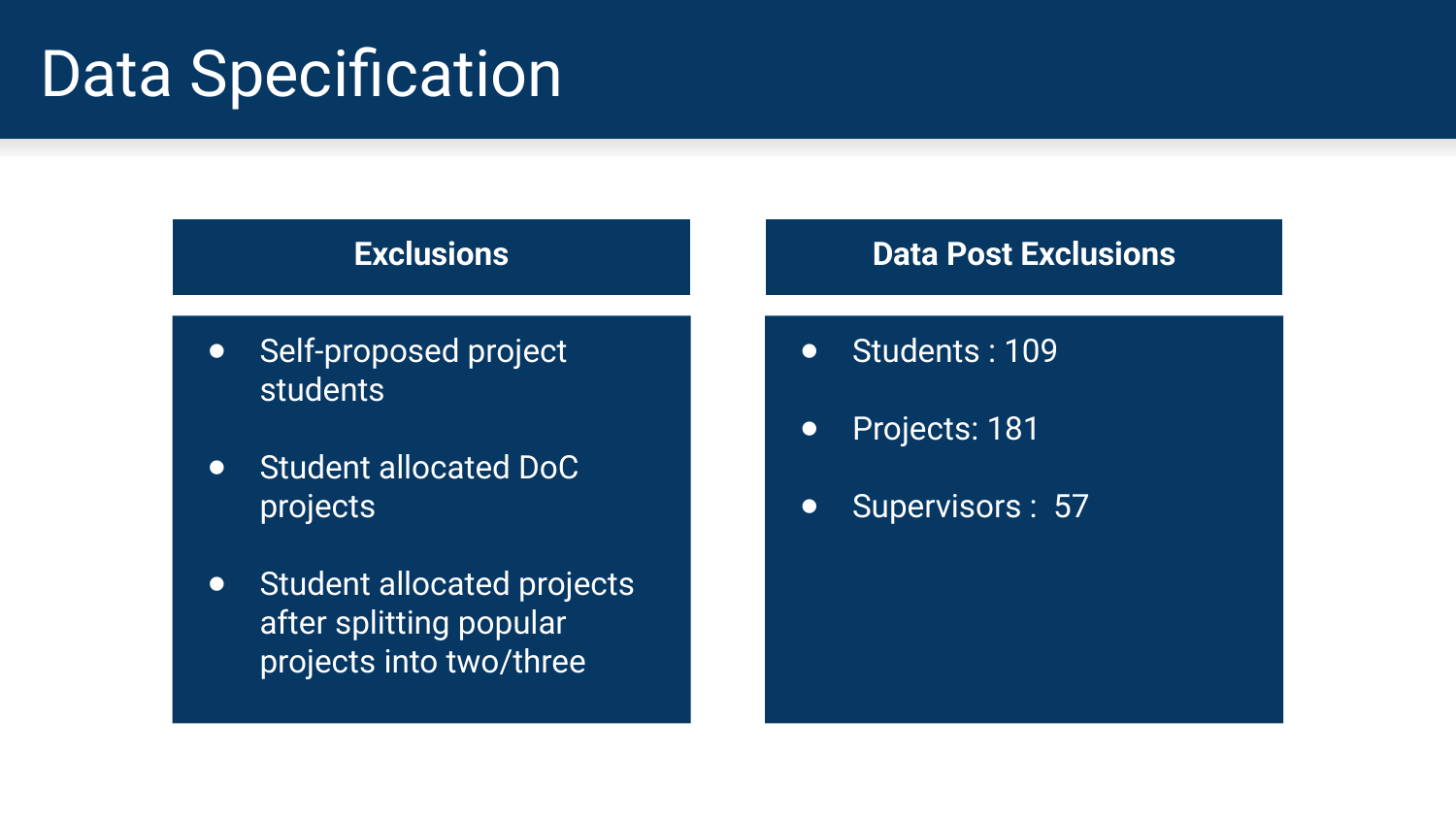

# Data Specification
Exclusions

Data Post Exclusions

Self-proposed project students

Student allocated DoC projects

Student allocated projects after splitting popular projects into two/three

Students : 109

Projects: 181

Supervisors :  57